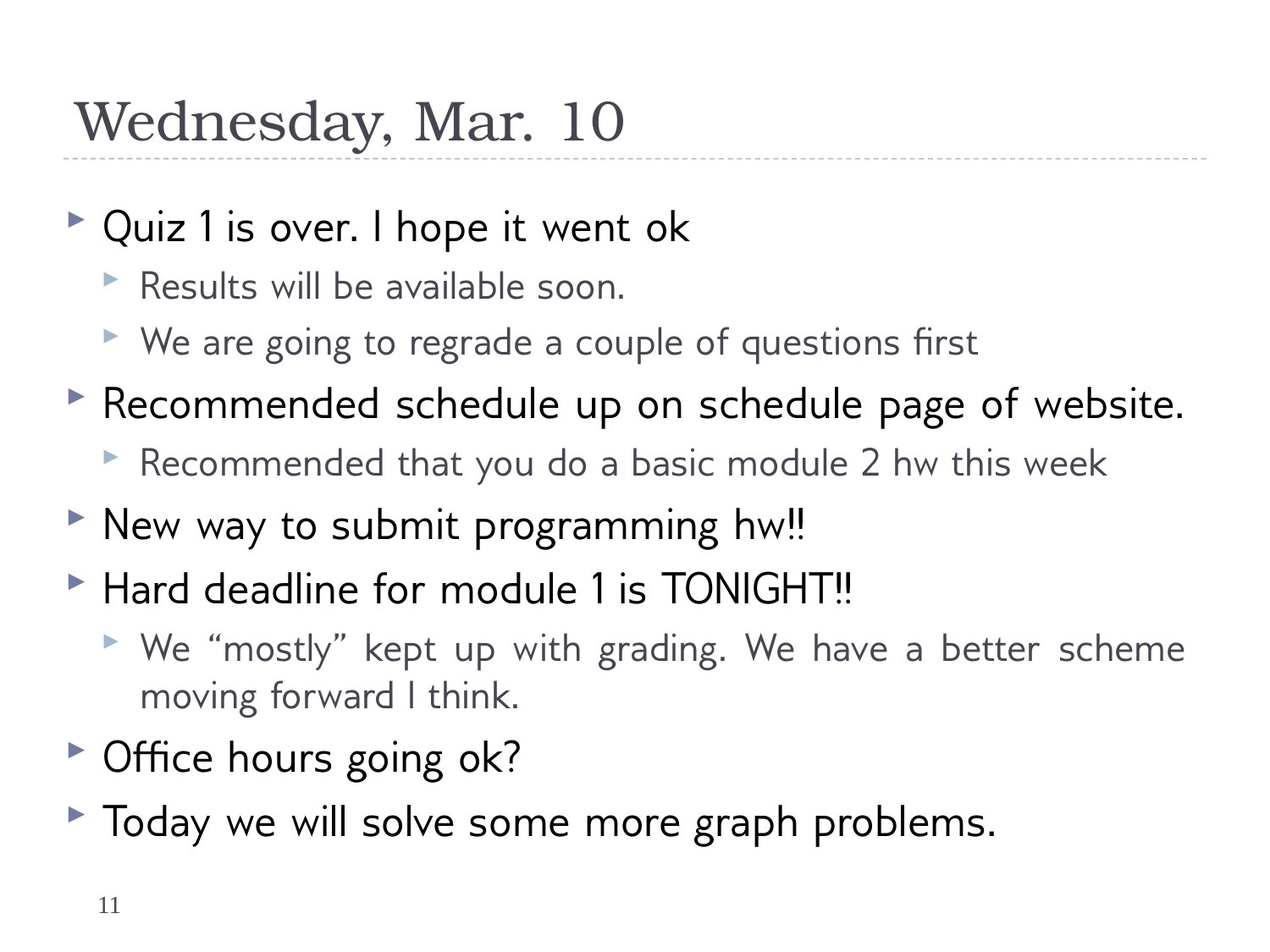

# Wednesday, Mar. 10
Quiz 1 is over. I hope it went ok
Results will be available soon.
We are going to regrade a couple of questions first
Recommended schedule up on schedule page of website.
Recommended that you do a basic module 2 hw this week
New way to submit programming hw!!
Hard deadline for module 1 is TONIGHT!!
We “mostly” kept up with grading. We have a better scheme moving forward I think.
Office hours going ok?
Today we will solve some more graph problems.
11